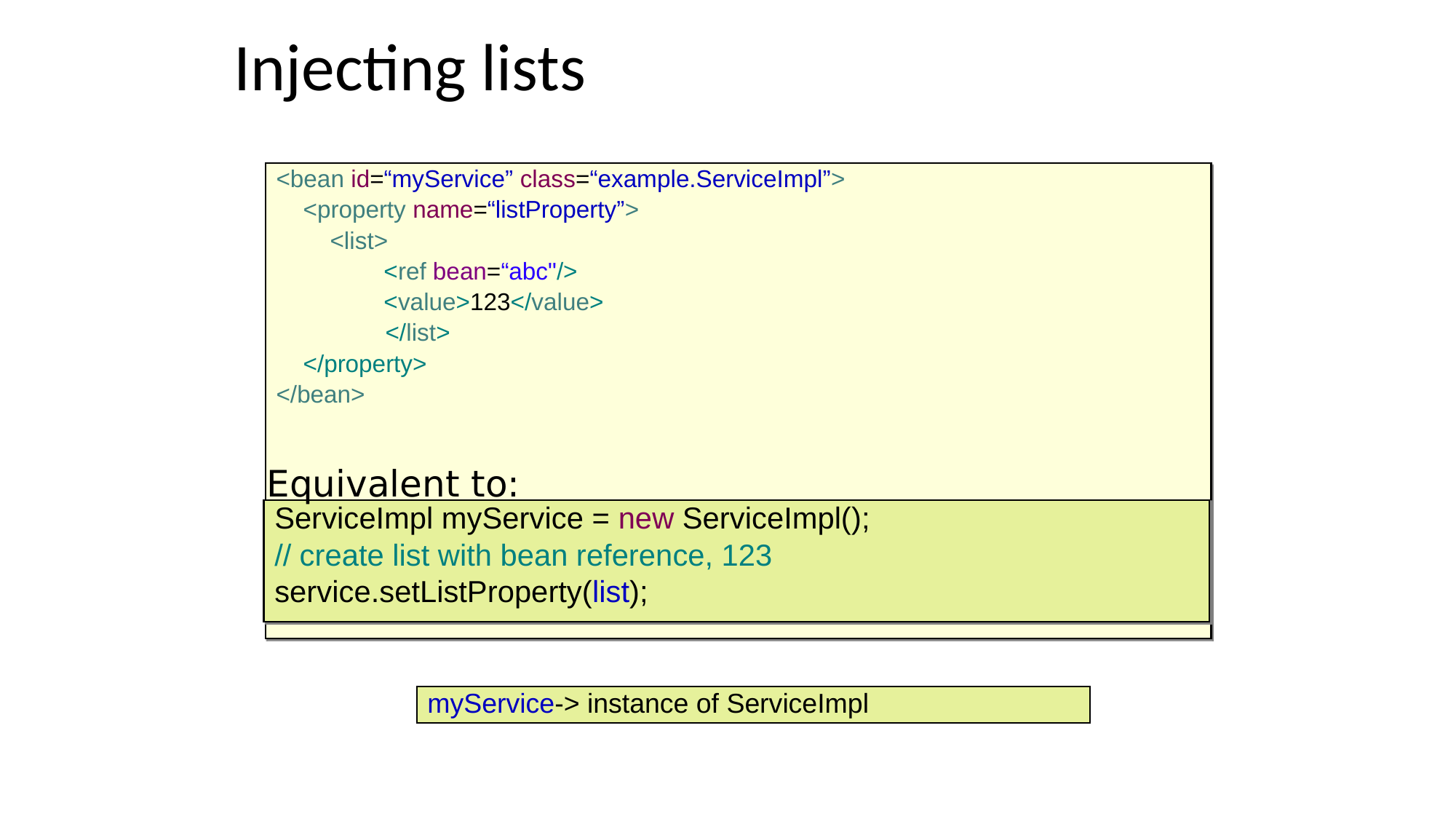

Injecting lists
<bean id=“myService” class=“example.ServiceImpl”>
    <property name=“listProperty”>
        <list>
                <ref bean=“abc"/>
                <value>123</value>
	</list>
    </property>
</bean>
Equivalent to:
ServiceImpl myService = new ServiceImpl();
// create list with bean reference, 123
service.setListProperty(list);

myService-> instance of ServiceImpl